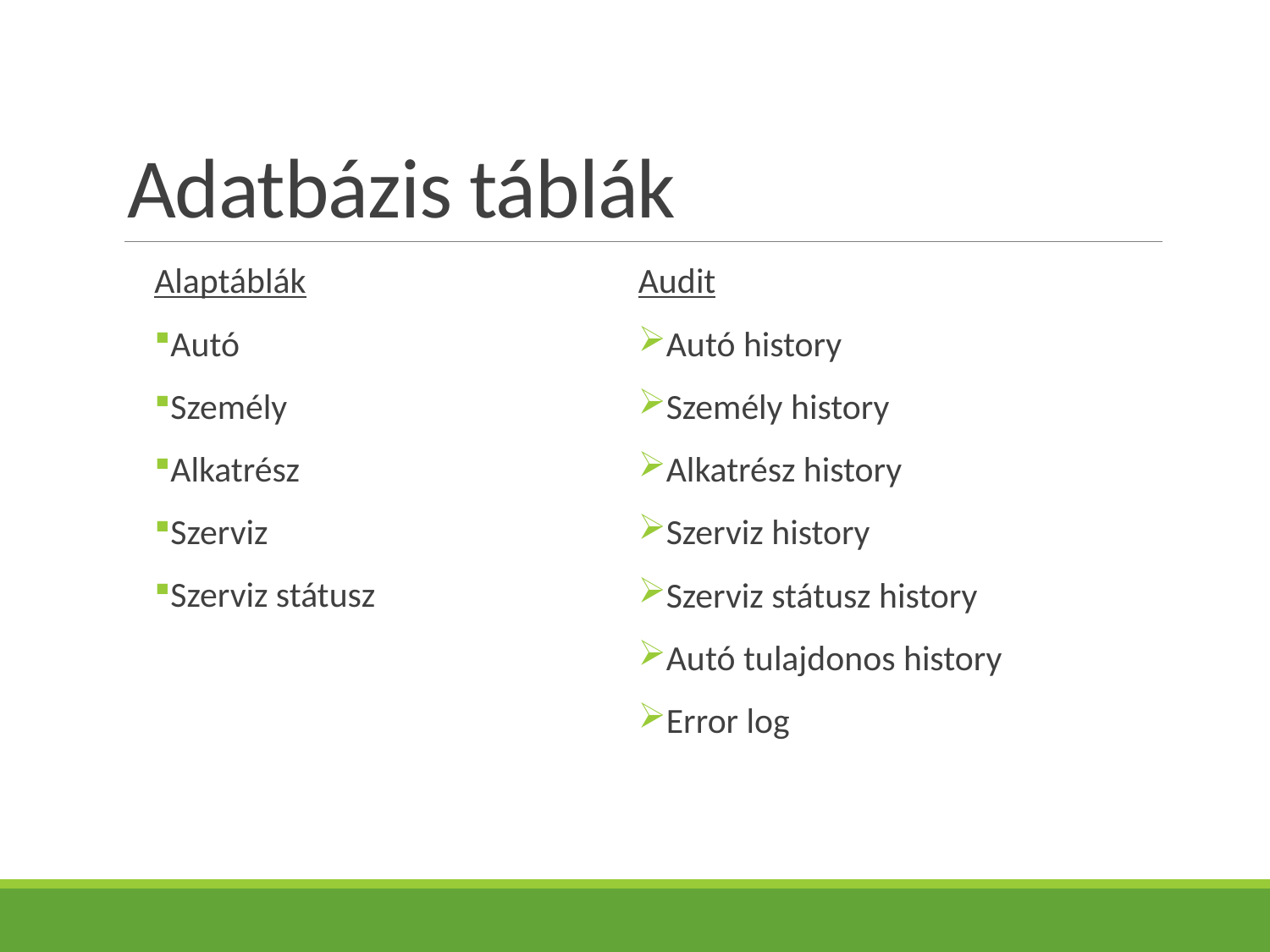

# Adatbázis táblák
Alaptáblák
Autó
Személy
Alkatrész
Szerviz
Szerviz státusz

Audit
Autó history
Személy history
Alkatrész history
Szerviz history
Szerviz státusz history
Autó tulajdonos history
Error log